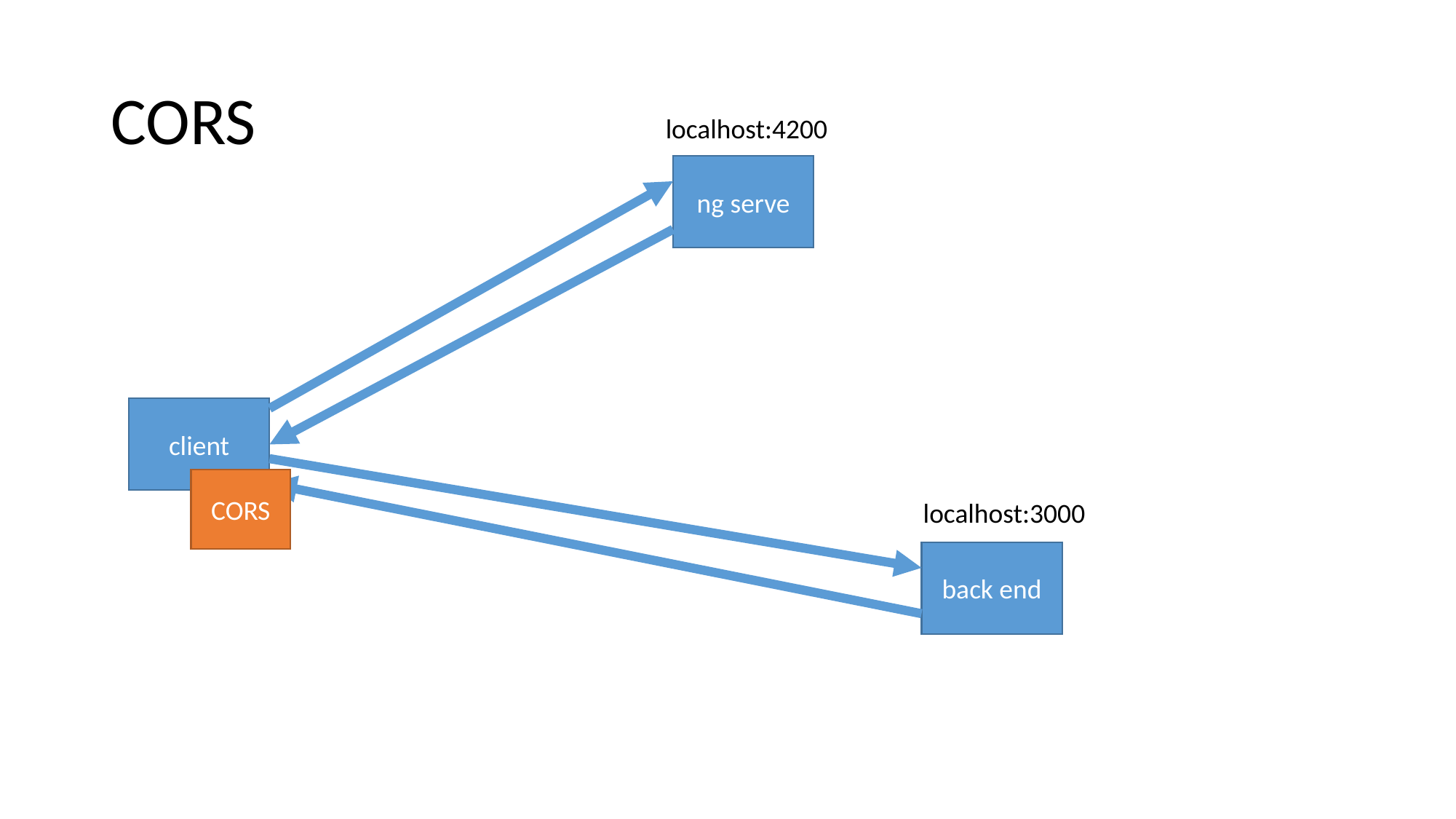

# CORS
localhost:4200
ng serve
client
CORS
localhost:3000
back end